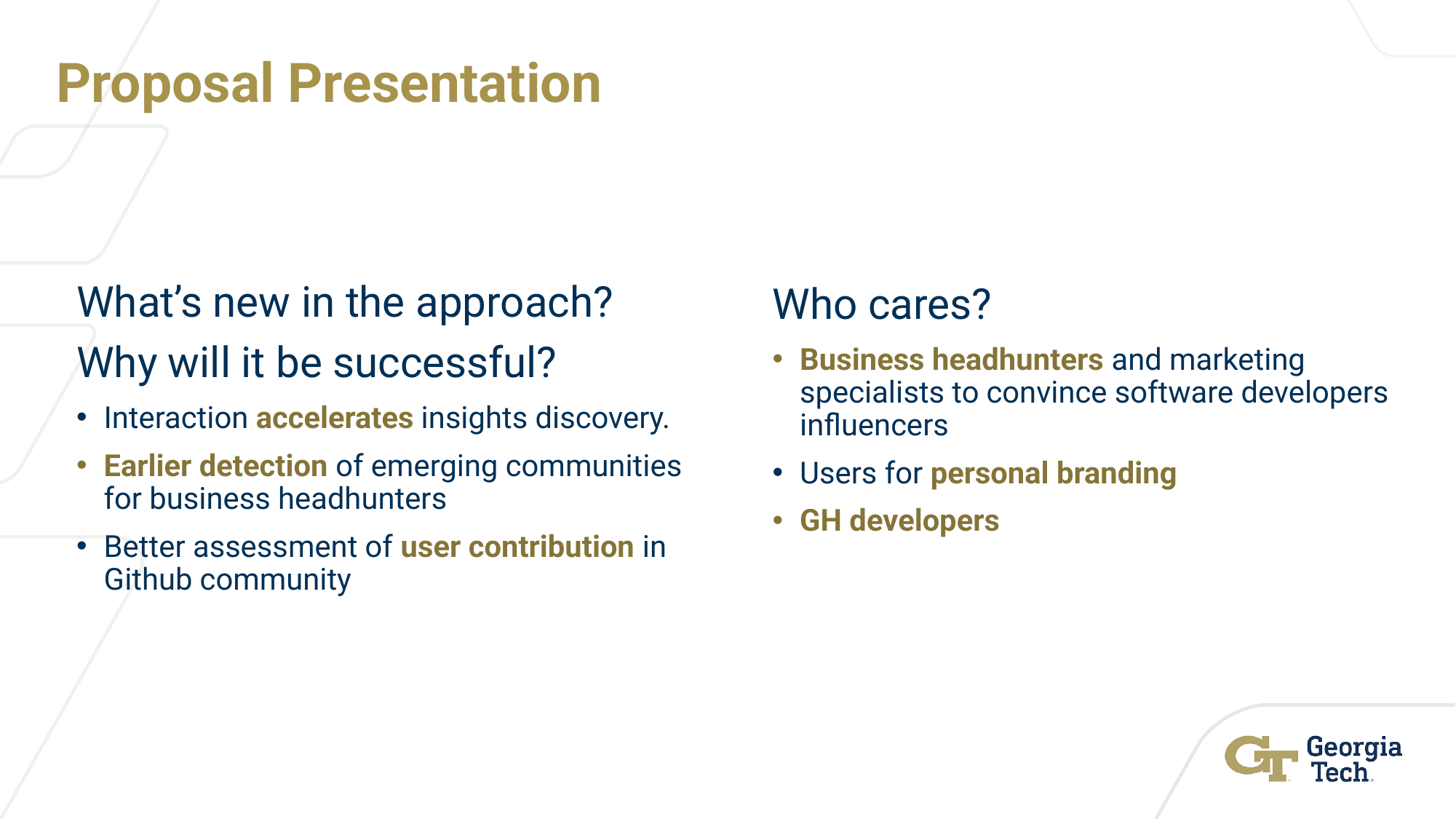

# Proposal Presentation
What’s new in the approach?
Why will it be successful?
Interaction accelerates insights discovery.
Earlier detection of emerging communities for business headhunters
Better assessment of user contribution in Github community

Who cares?
Business headhunters and marketing specialists to convince software developers influencers
Users for personal branding
GH developers